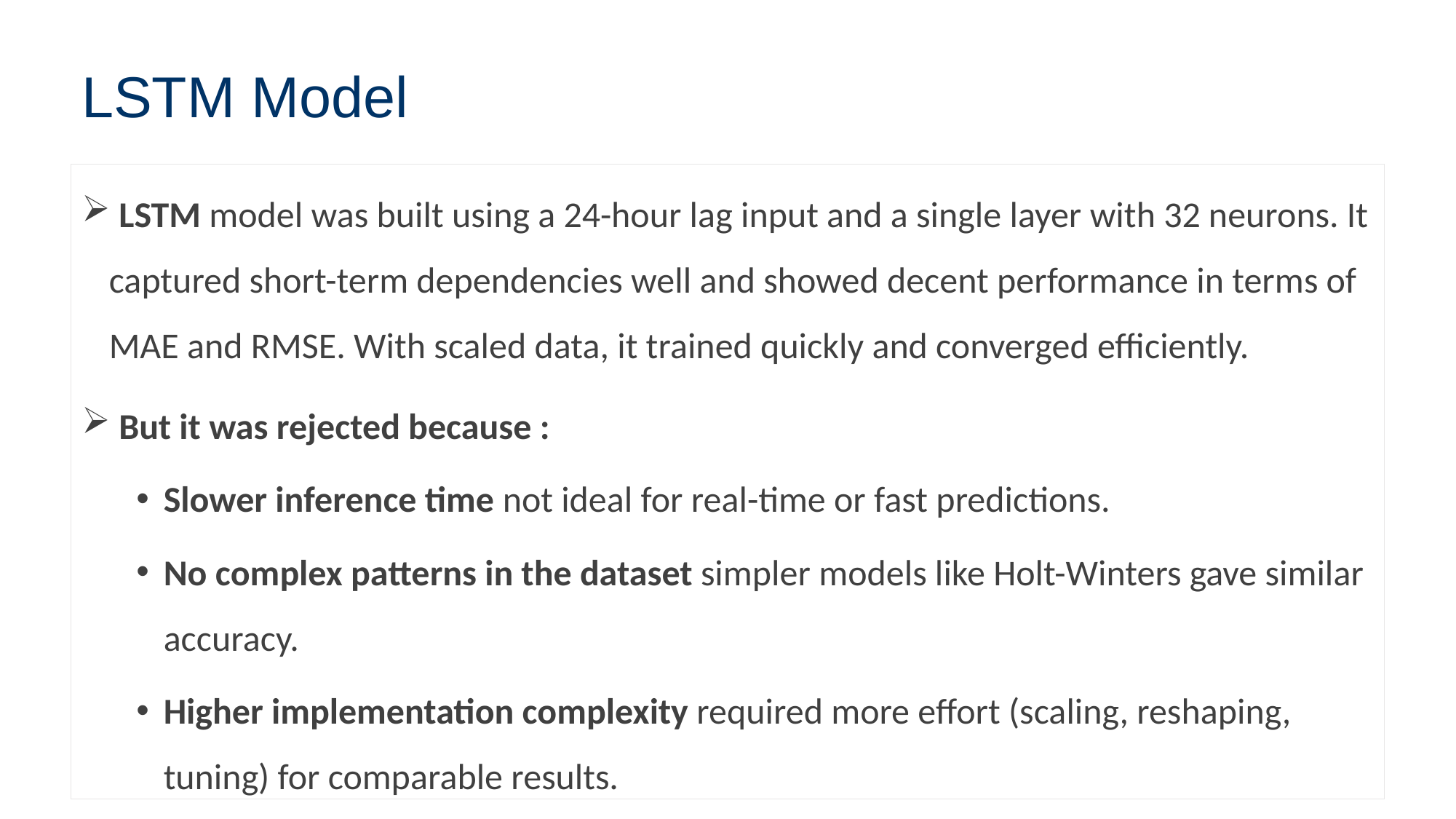

# LSTM Model
 LSTM model was built using a 24-hour lag input and a single layer with 32 neurons. It captured short-term dependencies well and showed decent performance in terms of MAE and RMSE. With scaled data, it trained quickly and converged efficiently.
 But it was rejected because :
Slower inference time not ideal for real-time or fast predictions.
No complex patterns in the dataset simpler models like Holt-Winters gave similar accuracy.
Higher implementation complexity required more effort (scaling, reshaping, tuning) for comparable results.